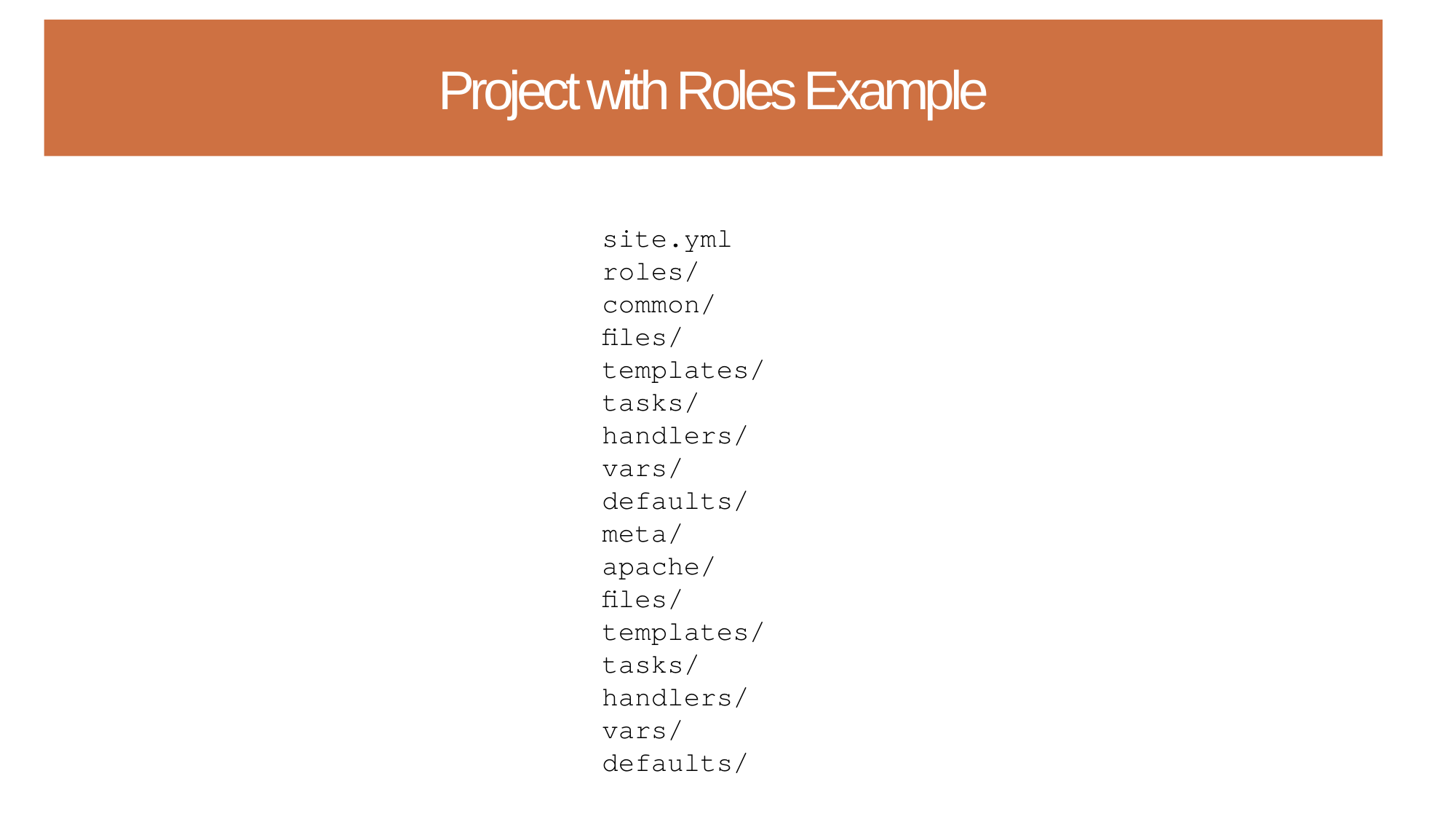

23
# Project with Roles Example
site.yml
roles/
common/
files/
templates/
tasks/
handlers/
vars/
defaults/
meta/
apache/
files/
templates/
tasks/
handlers/
vars/
defaults/